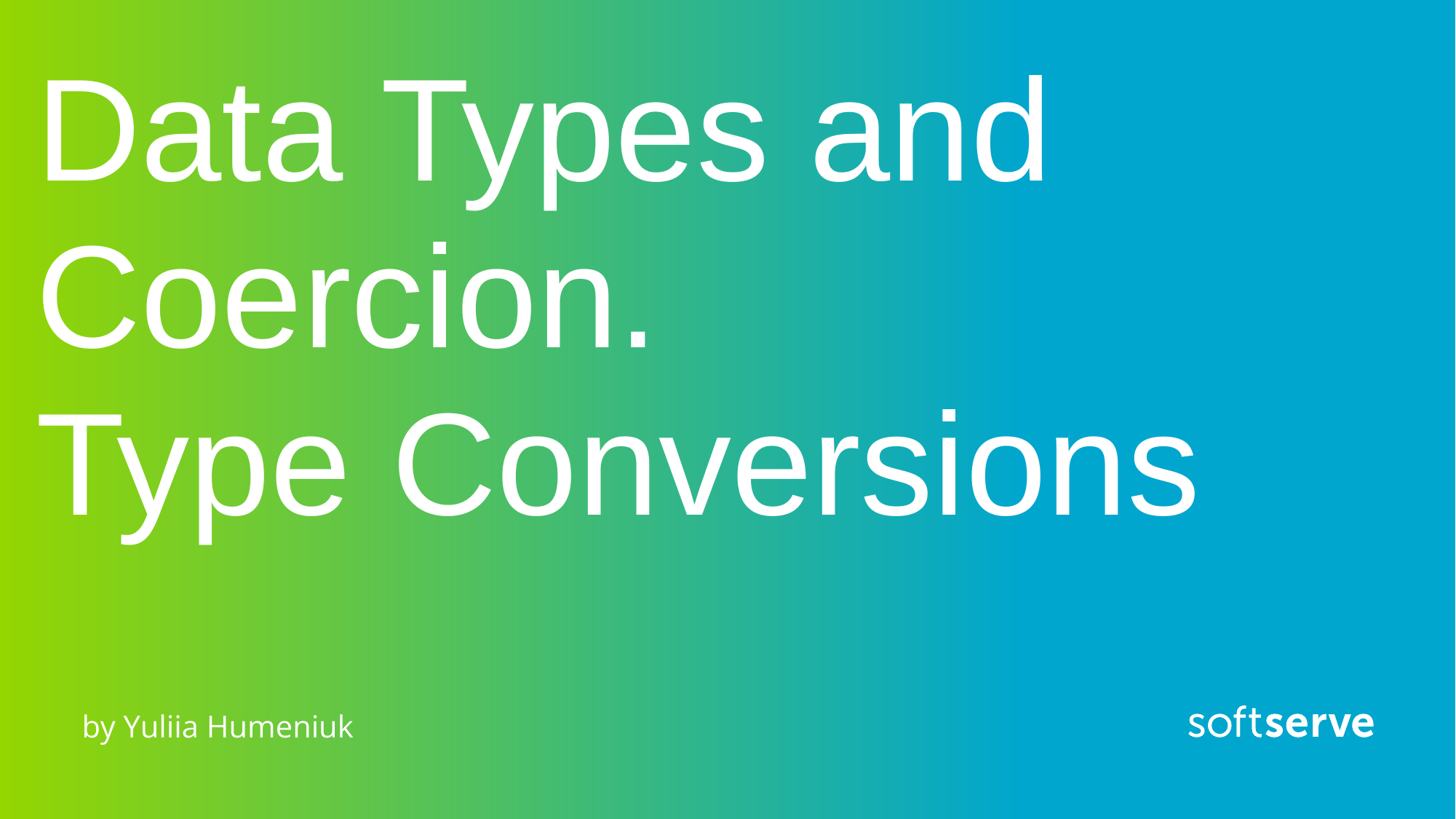

# Data Types and Coercion. Type Conversions
by Yuliia Humeniuk